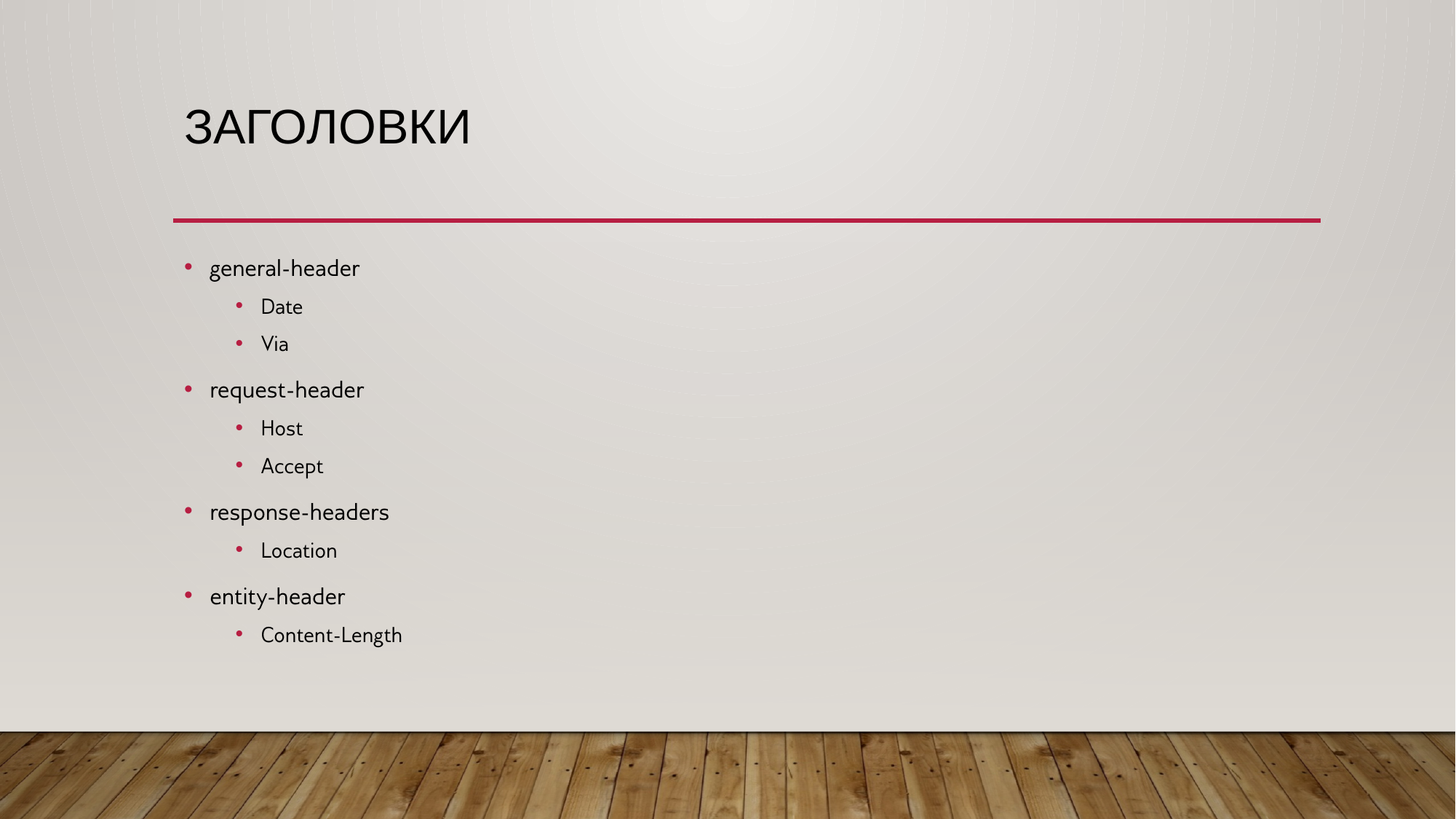

# Заголовки
general-header
Date
Via
request-header
Host
Accept
response-headers
Location
entity-header
Content-Length